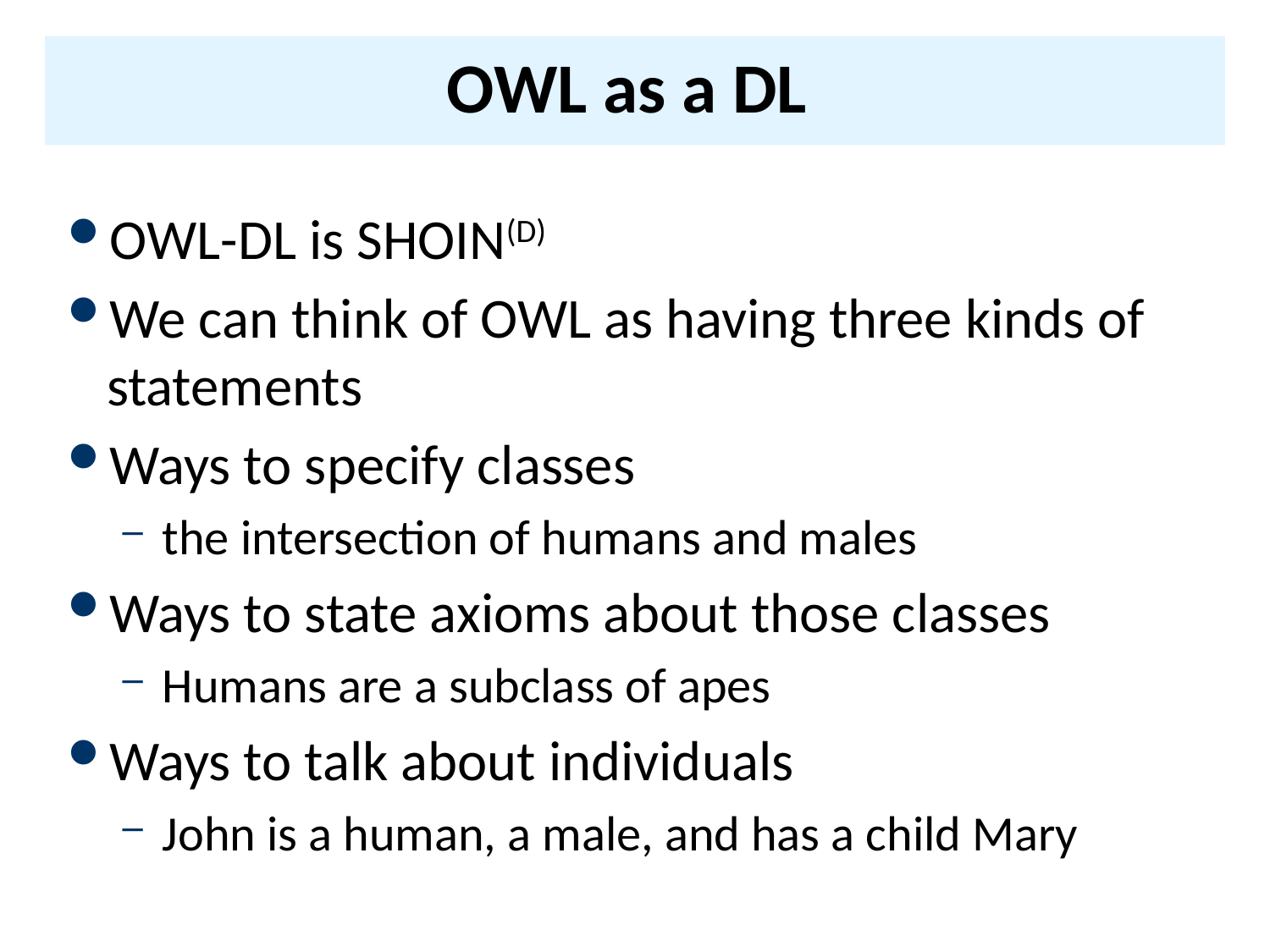

# OWL as a DL
OWL-DL is SHOIN(D)
We can think of OWL as having three kinds of statements
Ways to specify classes
the intersection of humans and males
Ways to state axioms about those classes
Humans are a subclass of apes
Ways to talk about individuals
John is a human, a male, and has a child Mary